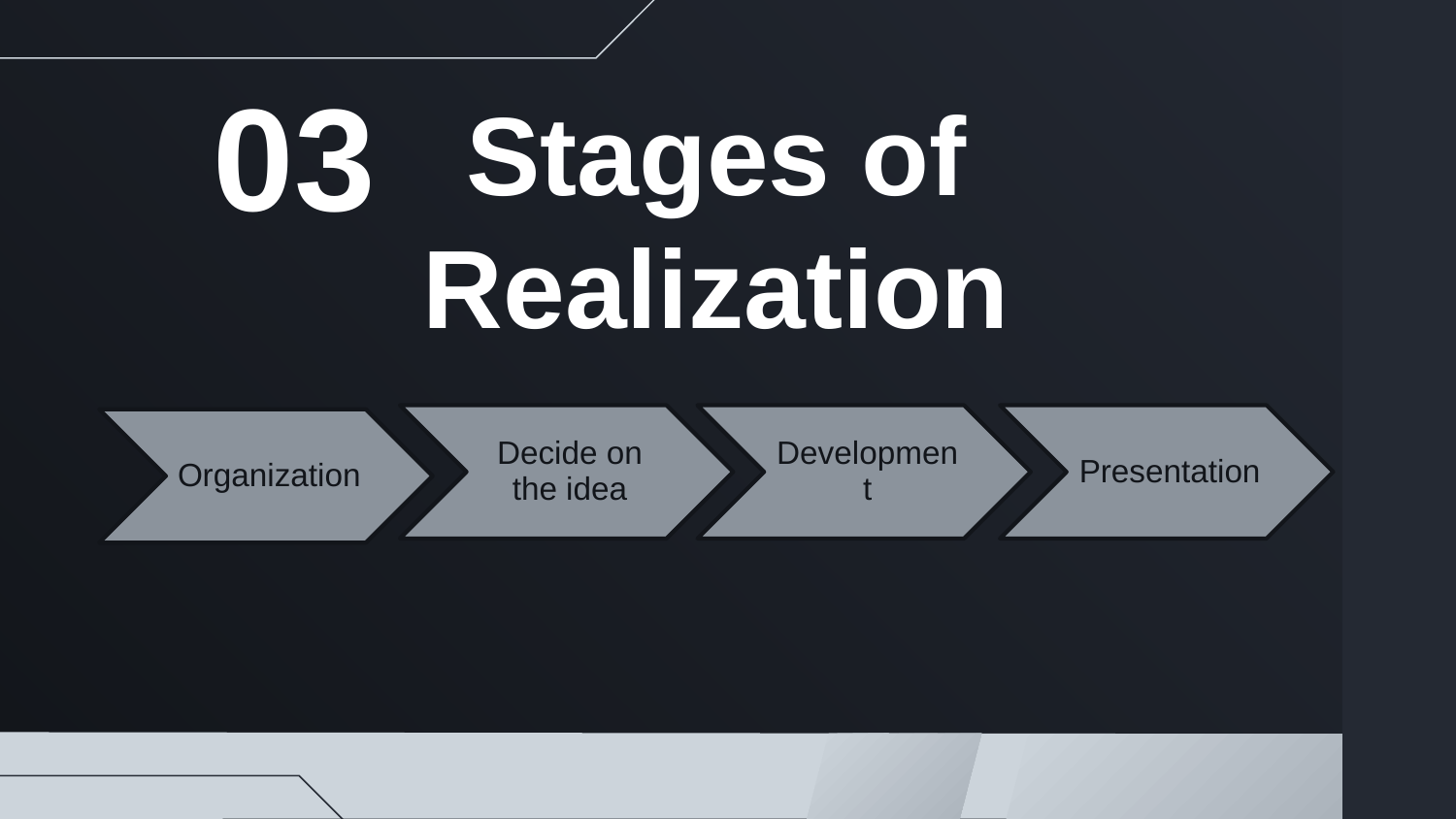

Organization
Decide on the idea
Development
Presentation
03
# Stages of Realization